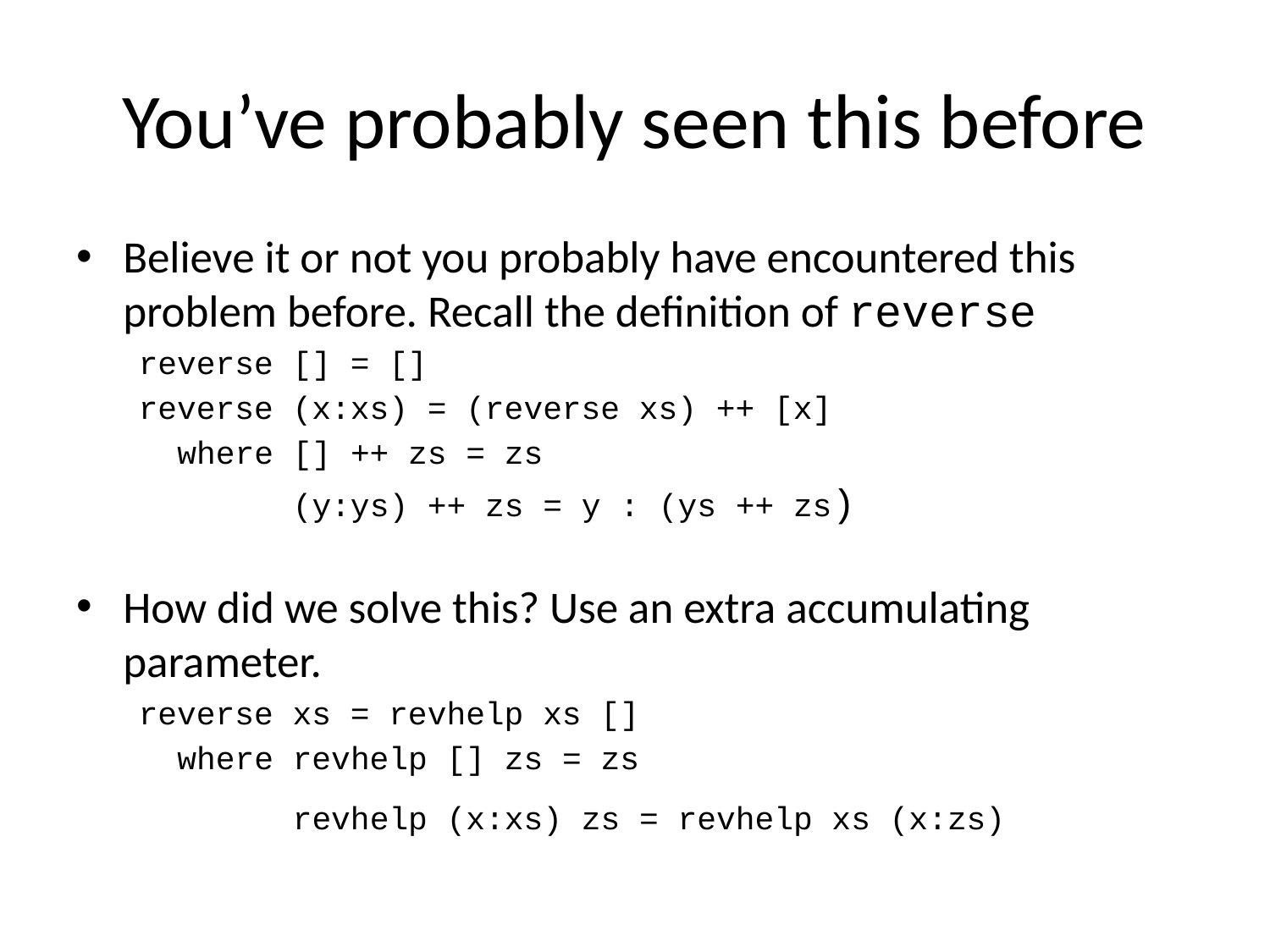

# You’ve probably seen this before
Believe it or not you probably have encountered this problem before. Recall the definition of reverse
reverse [] = []
reverse (x:xs) = (reverse xs) ++ [x]
  where [] ++ zs = zs
        (y:ys) ++ zs = y : (ys ++ zs)

How did we solve this? Use an extra accumulating parameter.
reverse xs = revhelp xs []
  where revhelp [] zs = zs
        revhelp (x:xs) zs = revhelp xs (x:zs)